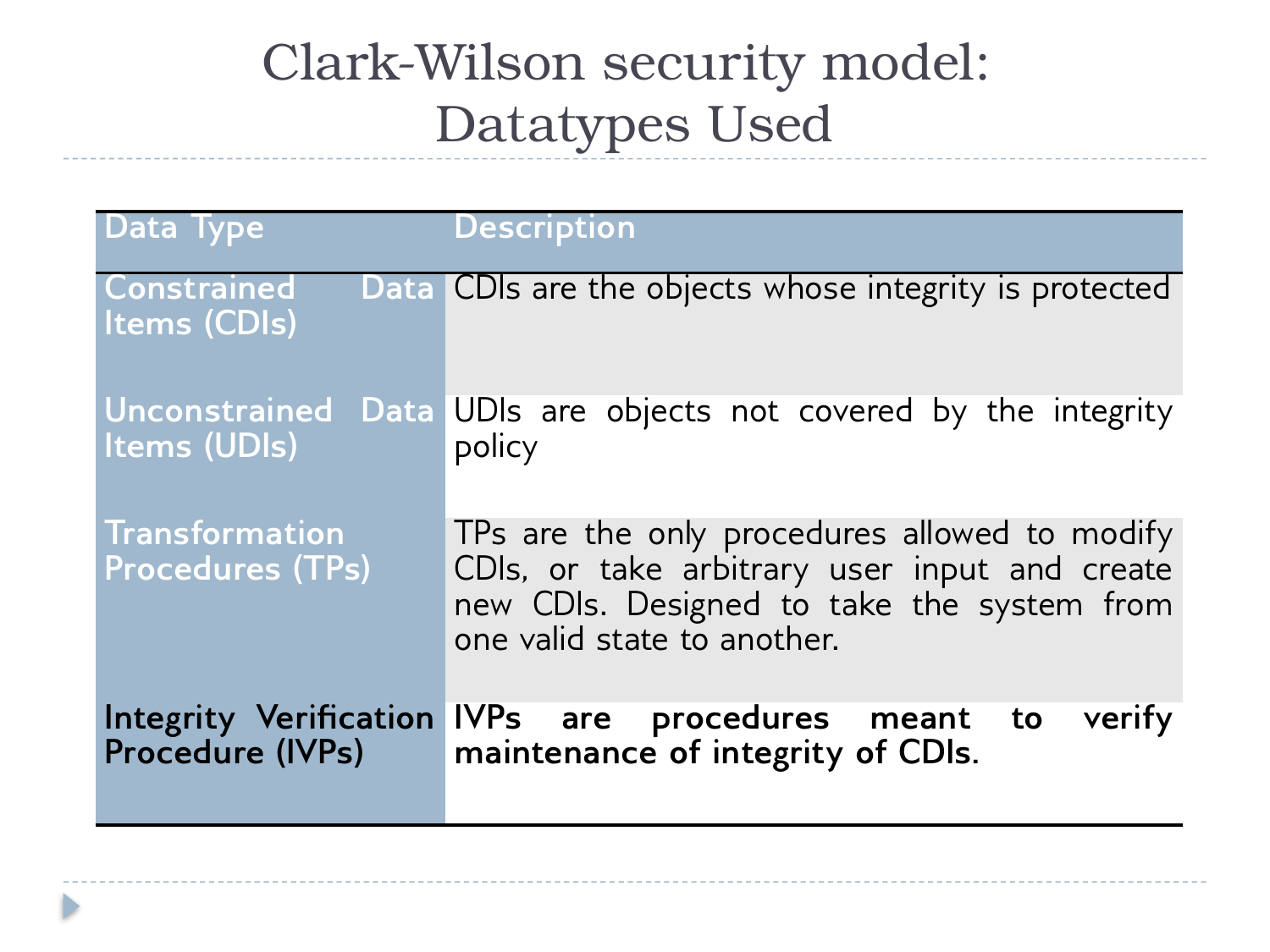

# Clark-Wilson security model: Datatypes Used
| Data Type | Description |
| --- | --- |
| Constrained Data Items (CDIs) | CDIs are the objects whose integrity is protected |
| Unconstrained Data Items (UDIs) | UDIs are objects not covered by the integrity policy |
| Transformation Procedures (TPs) | TPs are the only procedures allowed to modify CDIs, or take arbitrary user input and create new CDIs. Designed to take the system from one valid state to another. |
| Integrity Verification Procedure (IVPs) | IVPs are procedures meant to verify maintenance of integrity of CDIs. |